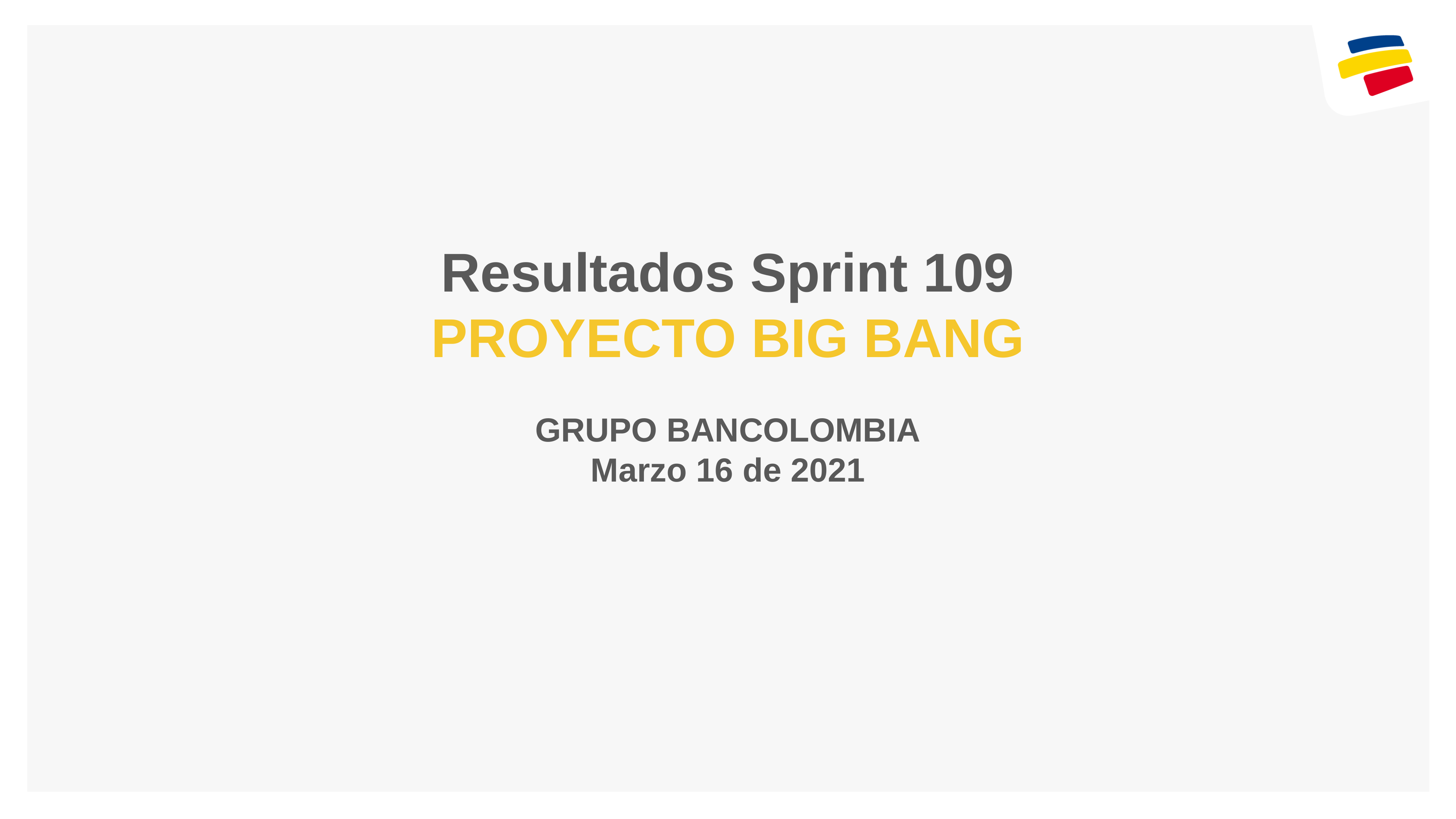

Resultados Sprint 109
PROYECTO BIG BANG

GRUPO BANCOLOMBIA
Marzo 16 de 2021